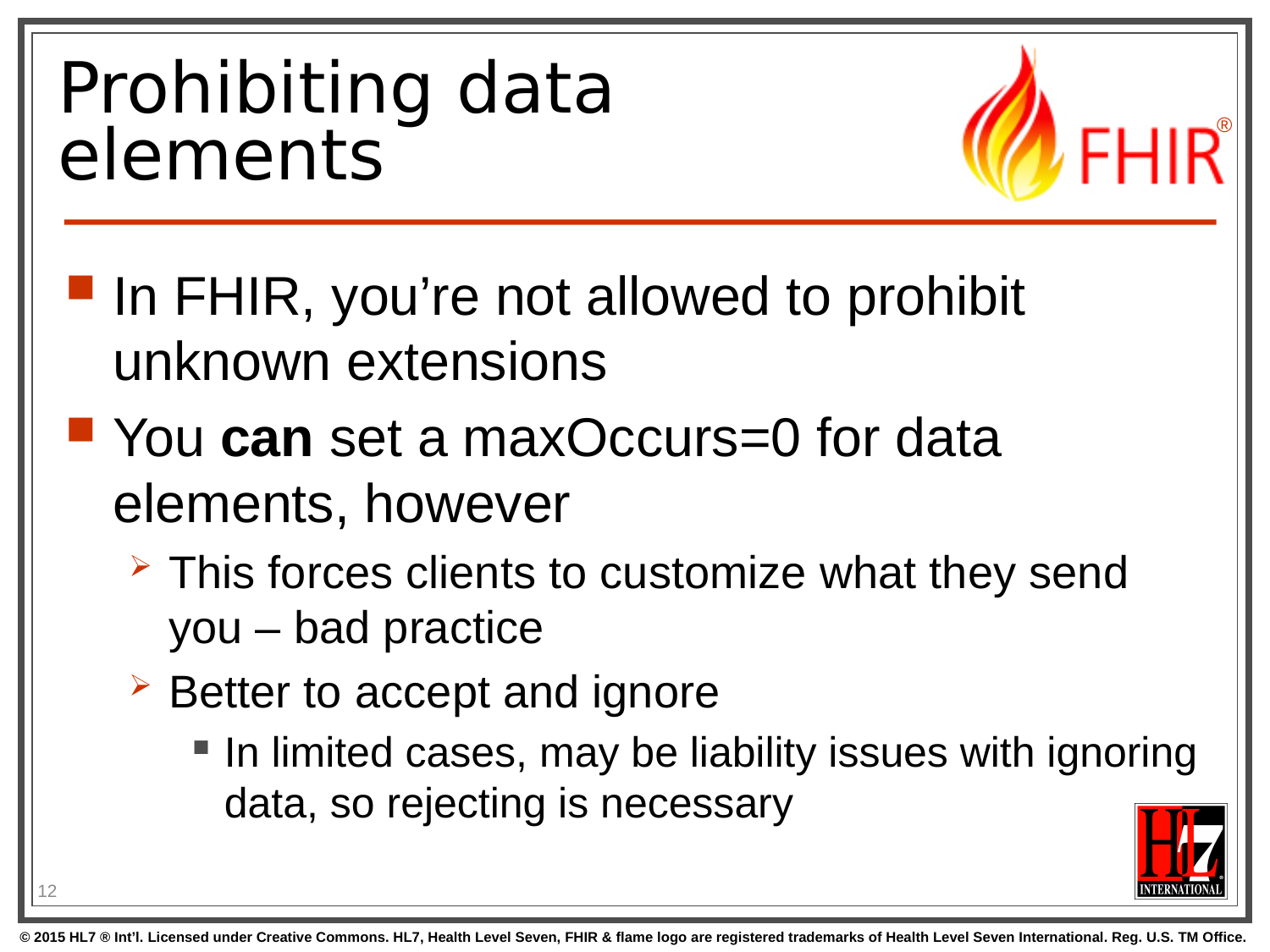

# Prohibiting data elements
In FHIR, you’re not allowed to prohibit unknown extensions
You can set a maxOccurs=0 for data elements, however
This forces clients to customize what they send you – bad practice
Better to accept and ignore
In limited cases, may be liability issues with ignoring data, so rejecting is necessary
12